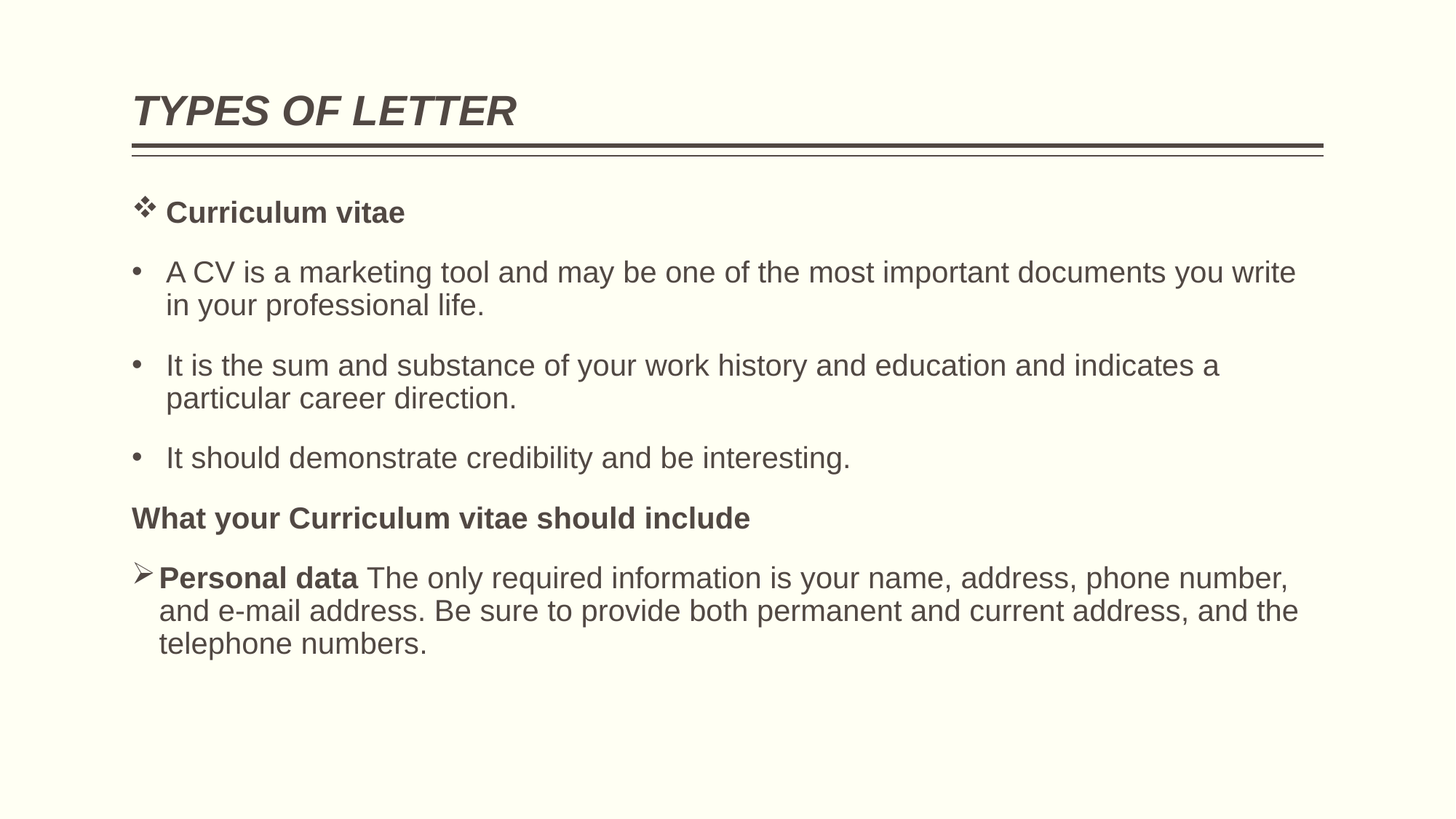

# TYPES OF LETTER
Curriculum vitae
A CV is a marketing tool and may be one of the most important documents you write in your professional life.
It is the sum and substance of your work history and education and indicates a particular career direction.
It should demonstrate credibility and be interesting.
What your Curriculum vitae should include
Personal data The only required information is your name, address, phone number, and e-mail address. Be sure to provide both permanent and current address, and the telephone numbers.